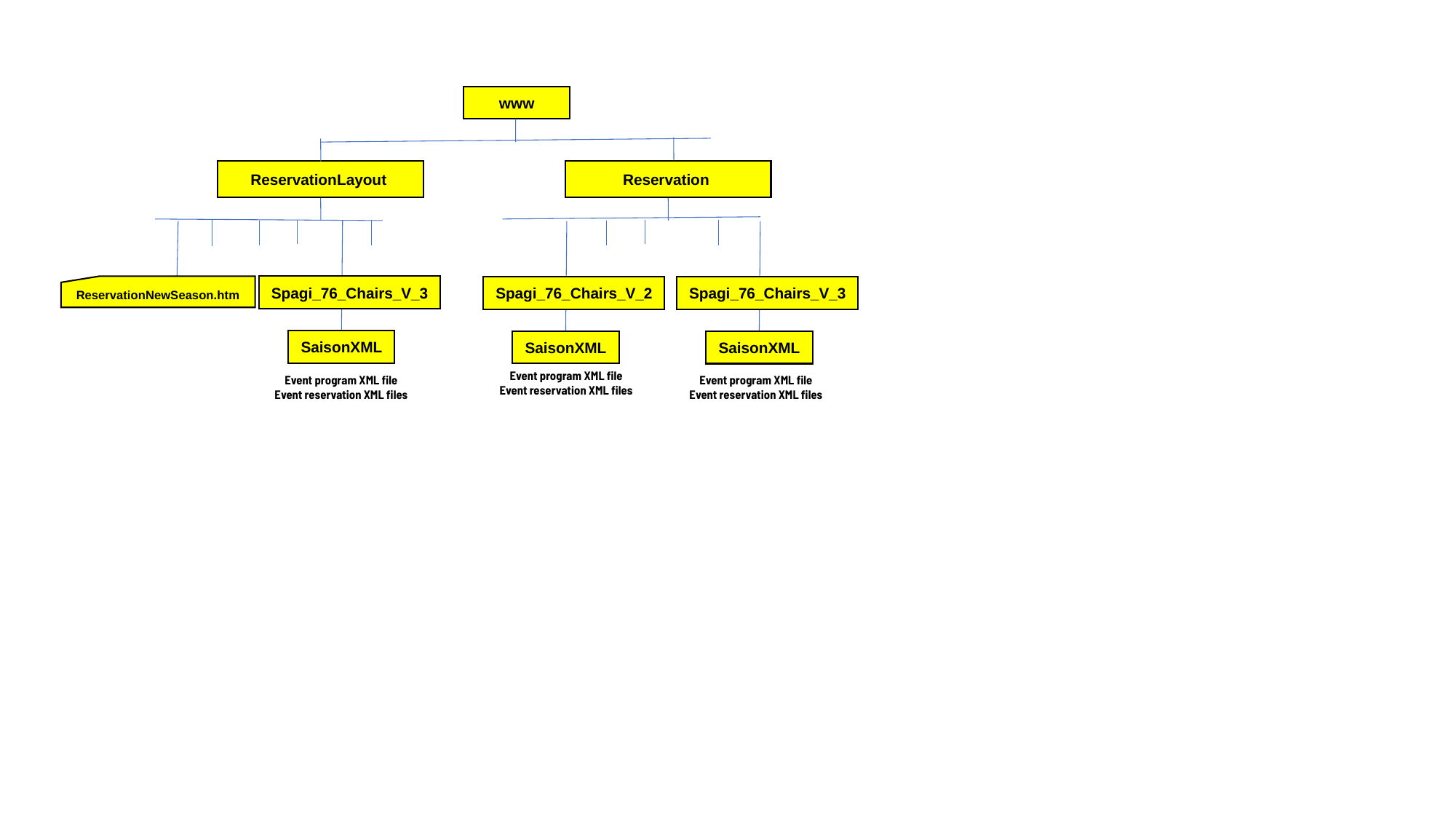

www
ReservationLayout
Reservation
ReservationNewSeason.htm
Spagi_76_Chairs_V_3
Spagi_76_Chairs_V_2
Spagi_76_Chairs_V_3
SaisonXML
SaisonXML
SaisonXML
Event program XML file
Event reservation XML files
Event program XML file
Event reservation XML files
Event program XML file
Event reservation XML files